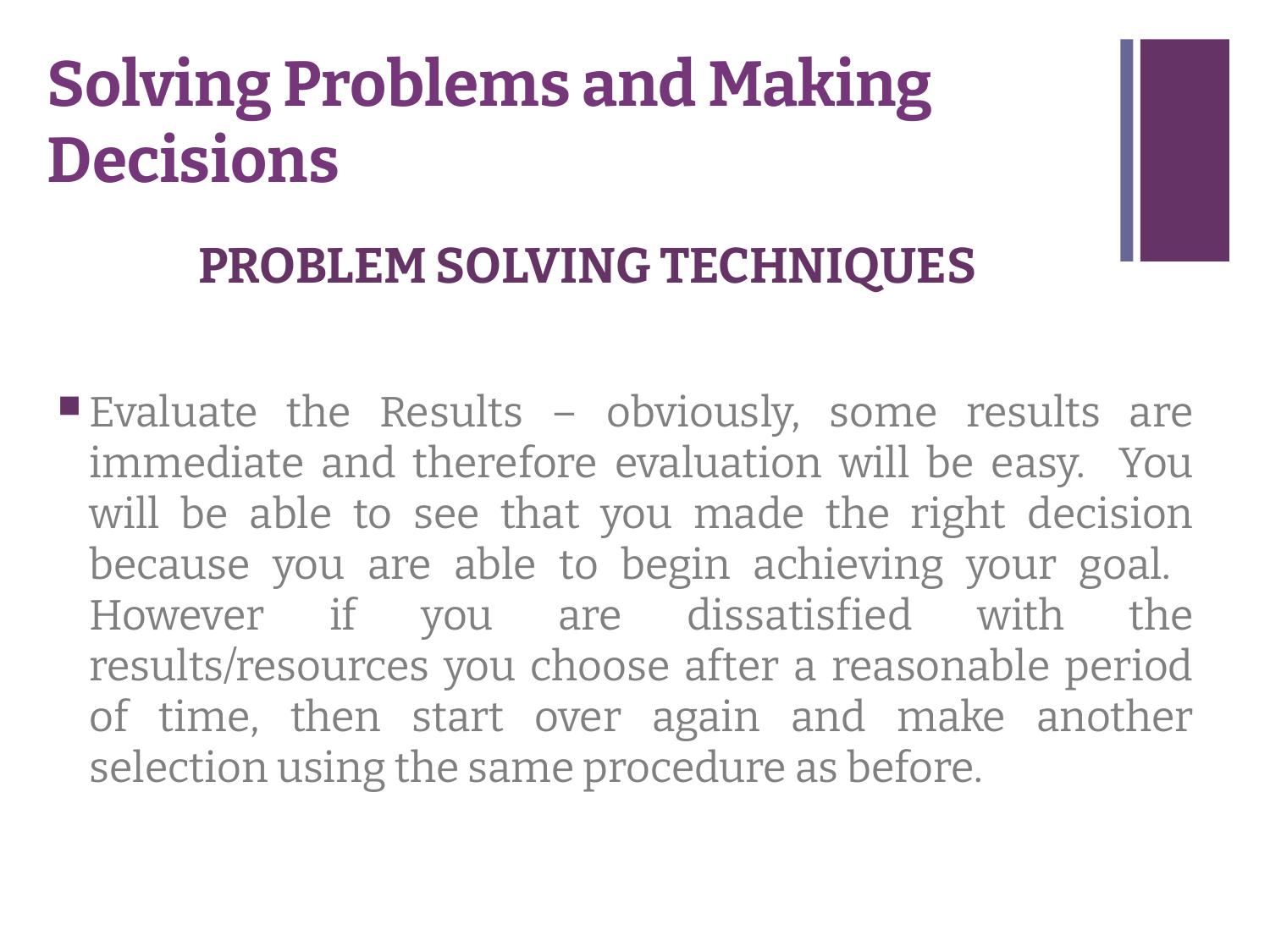

Solving Problems and Making Decisions
PROBLEM SOLVING TECHNIQUES
Evaluate the Results – obviously, some results are immediate and therefore evaluation will be easy.  You will be able to see that you made the right decision because you are able to begin achieving your goal.  However if you are dissatisfied with the results/resources you choose after a reasonable period of time, then start over again and make another selection using the same procedure as before.